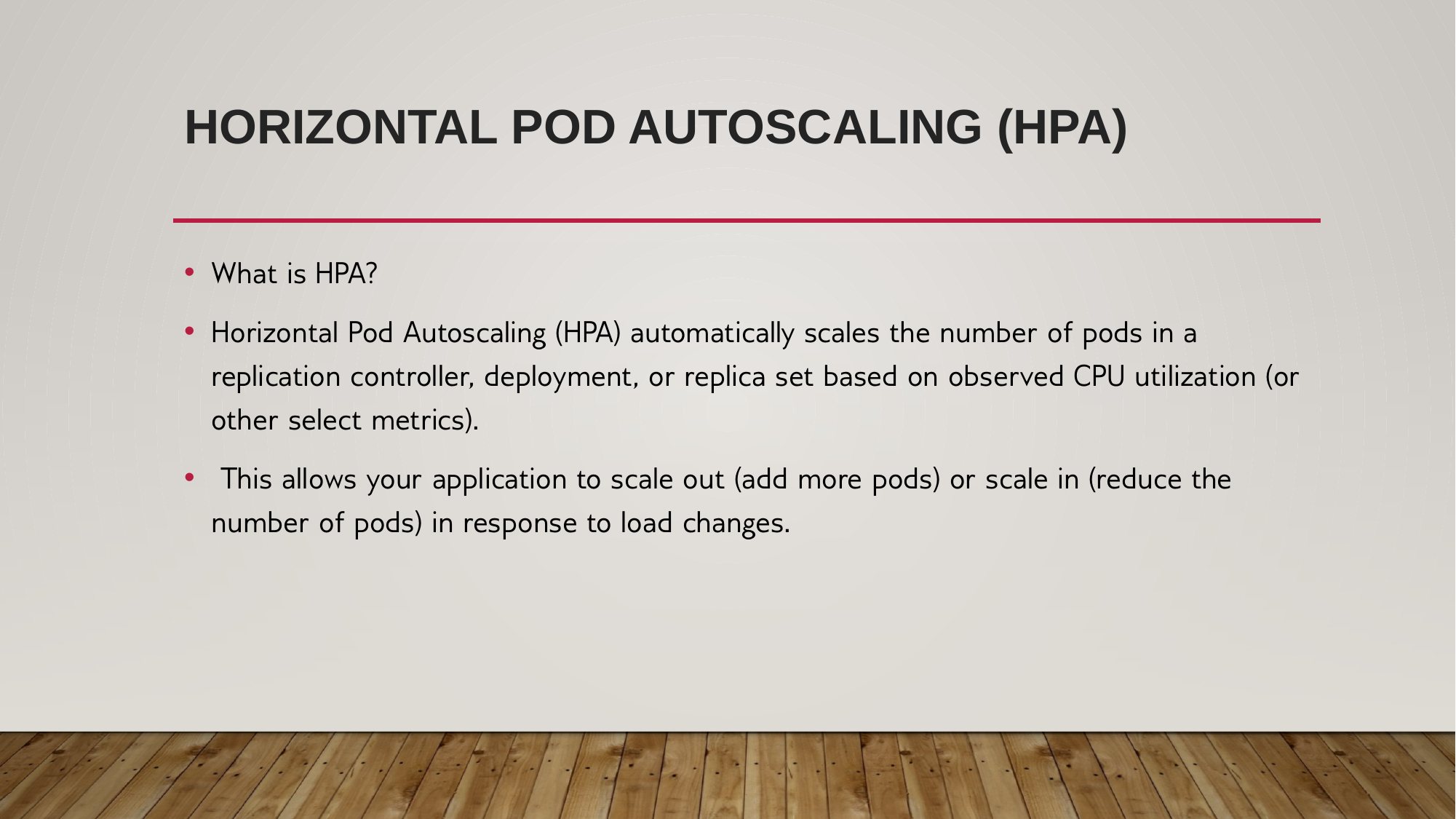

# Horizontal Pod Autoscaling (HPA)
What is HPA?
Horizontal Pod Autoscaling (HPA) automatically scales the number of pods in a replication controller, deployment, or replica set based on observed CPU utilization (or other select metrics).
 This allows your application to scale out (add more pods) or scale in (reduce the number of pods) in response to load changes.